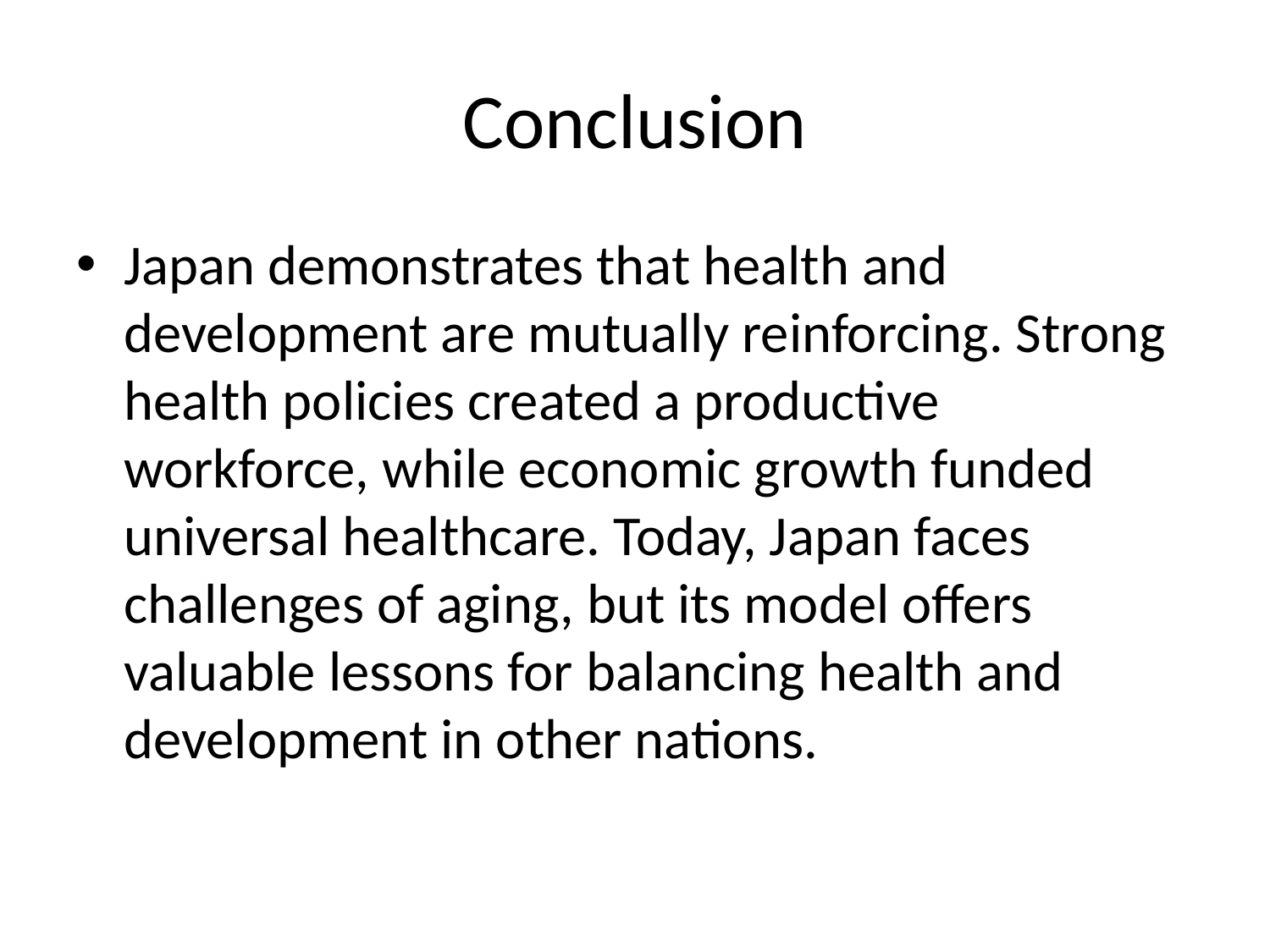

# Conclusion
Japan demonstrates that health and development are mutually reinforcing. Strong health policies created a productive workforce, while economic growth funded universal healthcare. Today, Japan faces challenges of aging, but its model offers valuable lessons for balancing health and development in other nations.